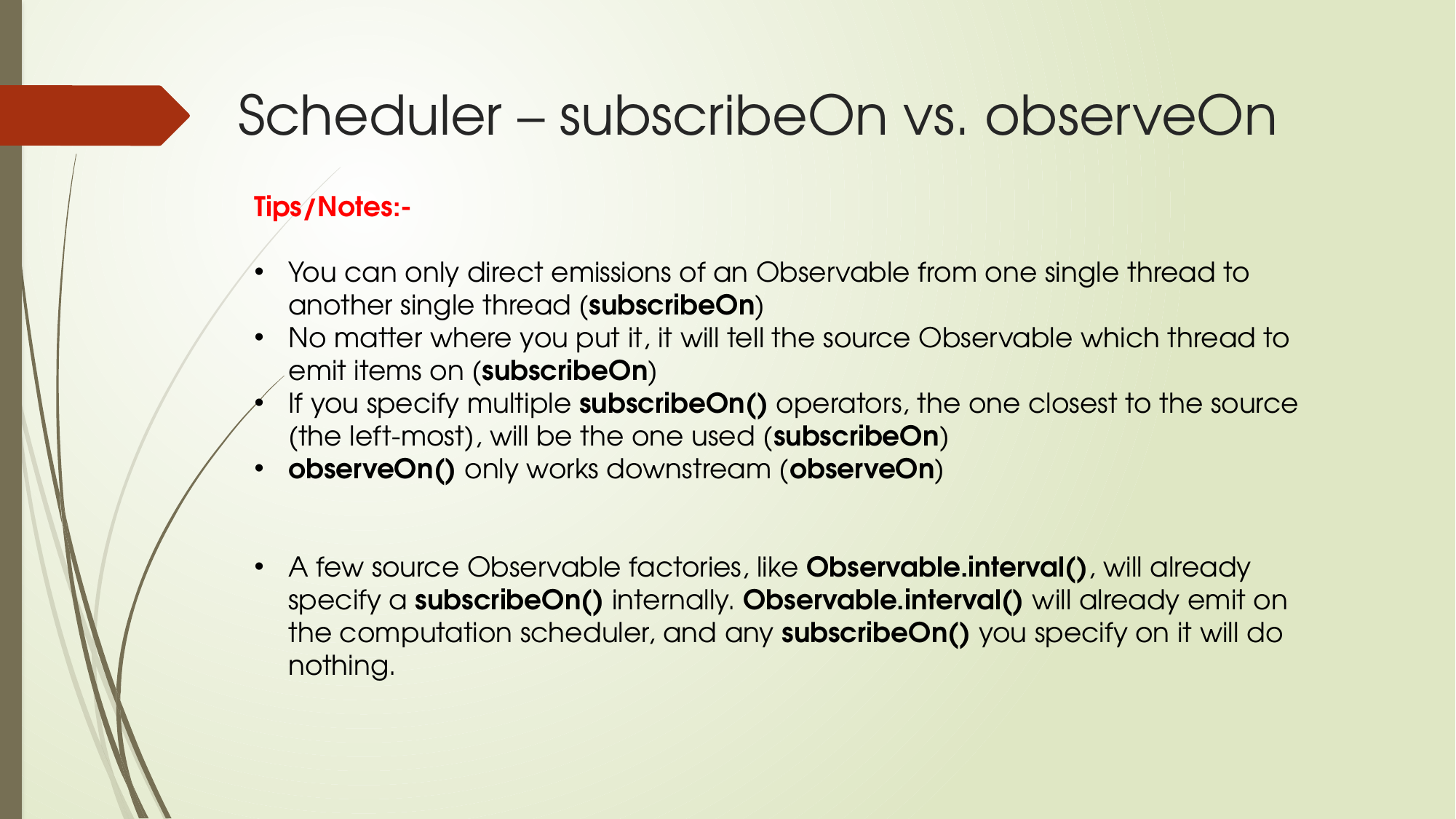

# Scheduler – subscribeOn vs. observeOn
Tips/Notes:-

You can only direct emissions of an Observable from one single thread to another single thread (subscribeOn)
No matter where you put it, it will tell the source Observable which thread to emit items on (subscribeOn)
If you specify multiple subscribeOn() operators, the one closest to the source (the left-most), will be the one used (subscribeOn)
observeOn() only works downstream (observeOn)

A few source Observable factories, like Observable.interval(), will already specify a subscribeOn() internally. Observable.interval() will already emit on the computation scheduler, and any subscribeOn() you specify on it will do nothing.